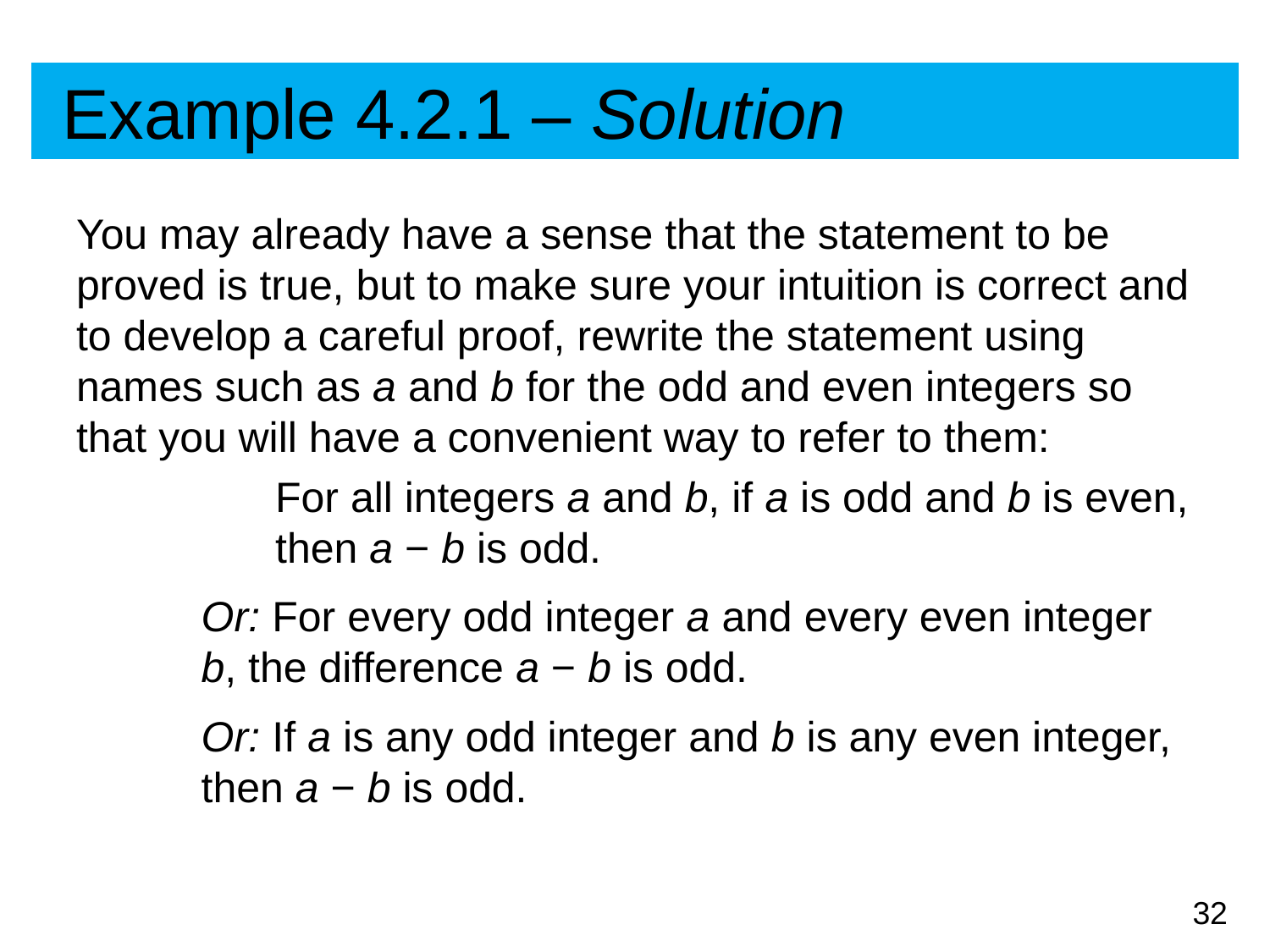

# Example 4.2.1 – Solution
You may already have a sense that the statement to be proved is true, but to make sure your intuition is correct and to develop a careful proof, rewrite the statement using names such as a and b for the odd and even integers so that you will have a convenient way to refer to them:
For all integers a and b, if a is odd and b is even, then a − b is odd.

Or: For every odd integer a and every even integer b, the difference a − b is odd.

Or: If a is any odd integer and b is any even integer, then a − b is odd.